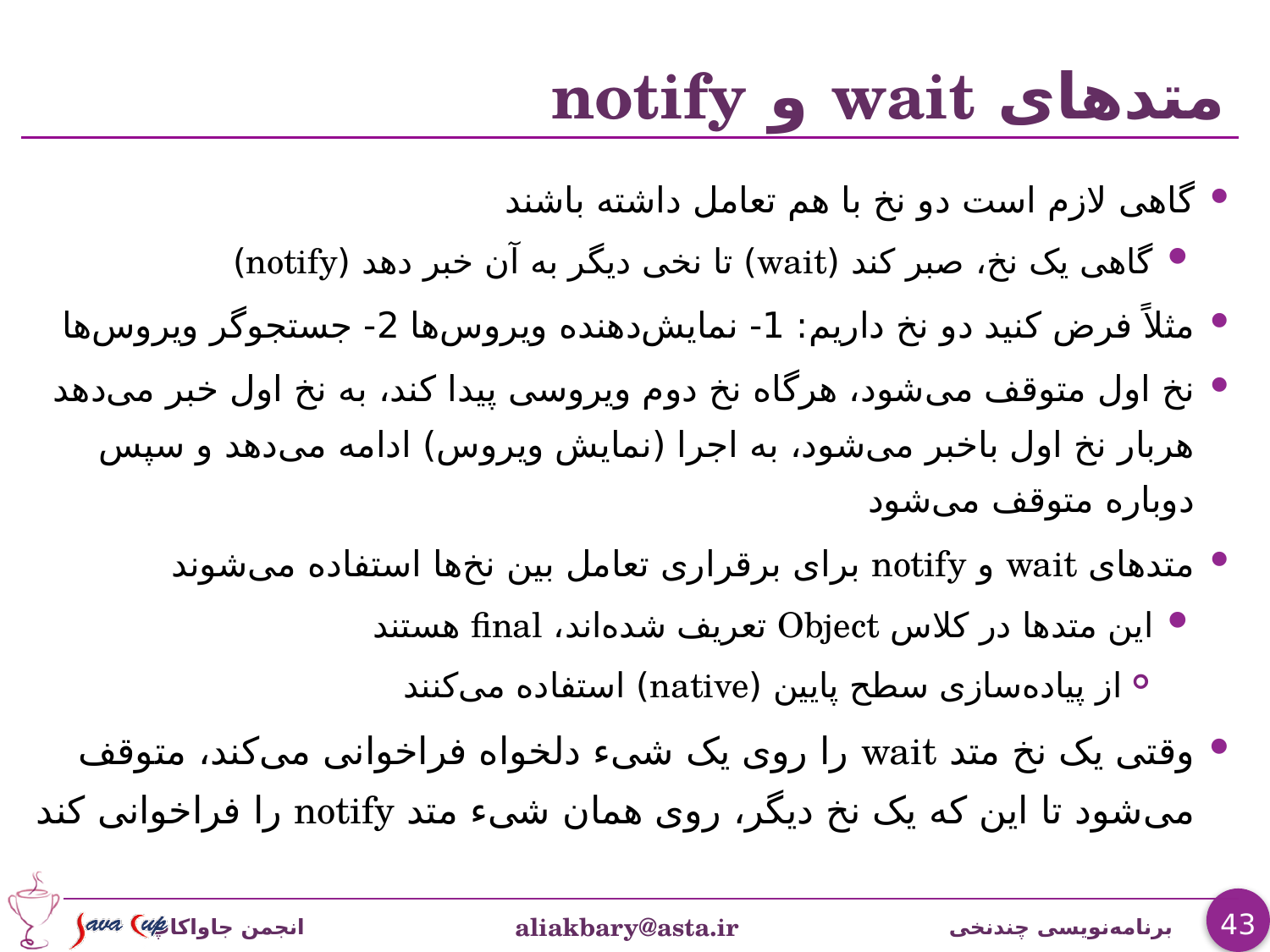

# متدهای wait و notify
گاهی لازم است دو نخ با هم تعامل داشته باشند
گاهی یک نخ، صبر کند (wait) تا نخی دیگر به آن خبر دهد (notify)
مثلاً فرض کنید دو نخ داریم: 1- نمایش‌دهنده ویروس‌ها 2- جستجوگر ویروس‌ها
نخ اول متوقف می‌شود، هرگاه نخ دوم ویروسی پیدا کند، به نخ اول خبر می‌دهد
هربار نخ اول باخبر می‌شود، به اجرا (نمایش ویروس) ادامه می‌دهد و سپس دوباره متوقف می‌شود
متدهای wait و notify برای برقراری تعامل بین نخ‌ها استفاده می‌شوند
این متدها در کلاس Object تعریف شده‌اند، final هستند
از پیاده‌سازی سطح پایین (native) استفاده می‌کنند
وقتی یک نخ متد wait را روی یک شیء دلخواه فراخوانی می‌کند، متوقف می‌شود تا این که یک نخ دیگر، روی همان شیء متد notify را فراخوانی کند